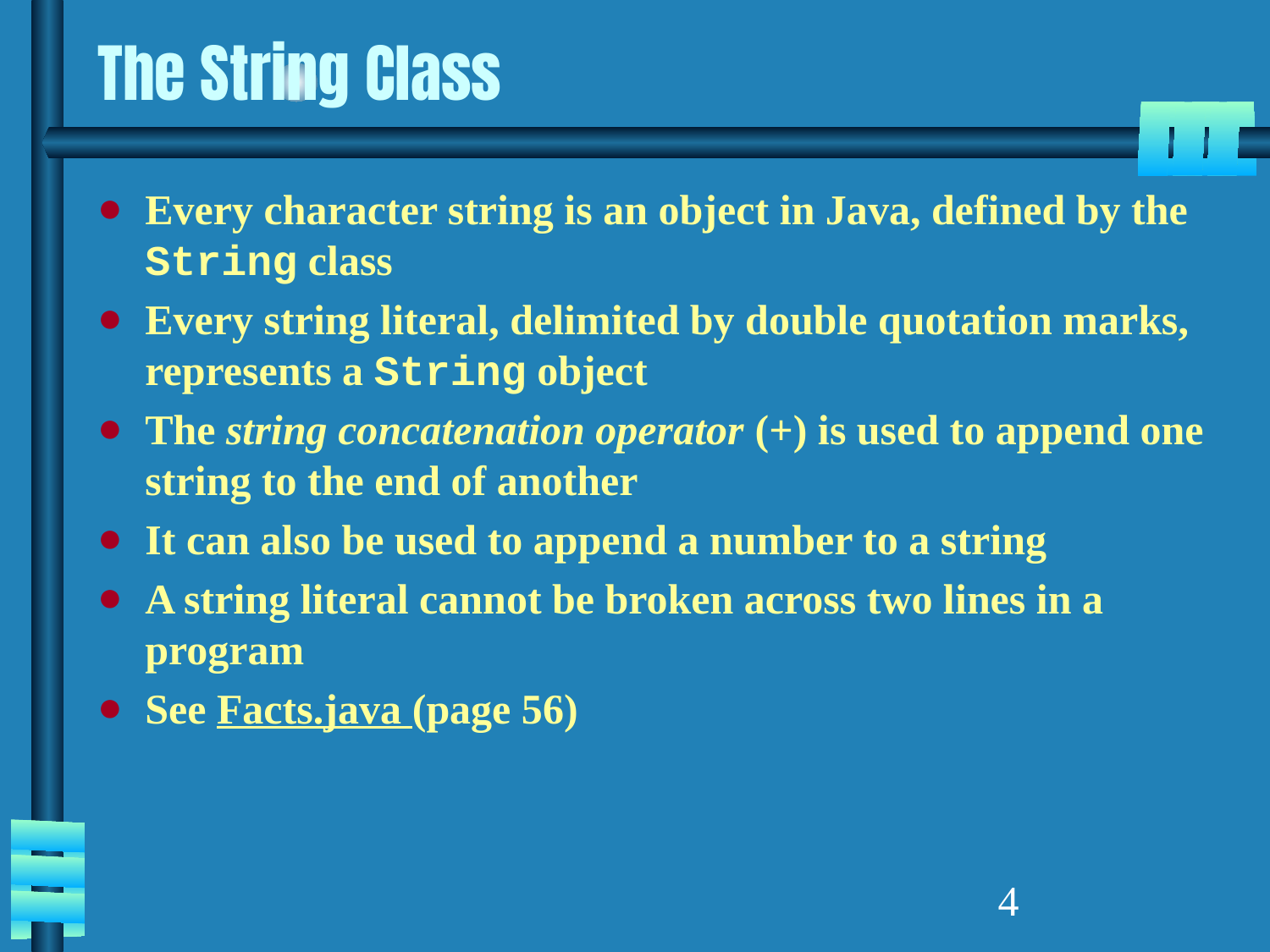

# The String Class
Every character string is an object in Java, defined by the String class
Every string literal, delimited by double quotation marks, represents a String object
The string concatenation operator (+) is used to append one string to the end of another
It can also be used to append a number to a string
A string literal cannot be broken across two lines in a program
See Facts.java (page 56)
4